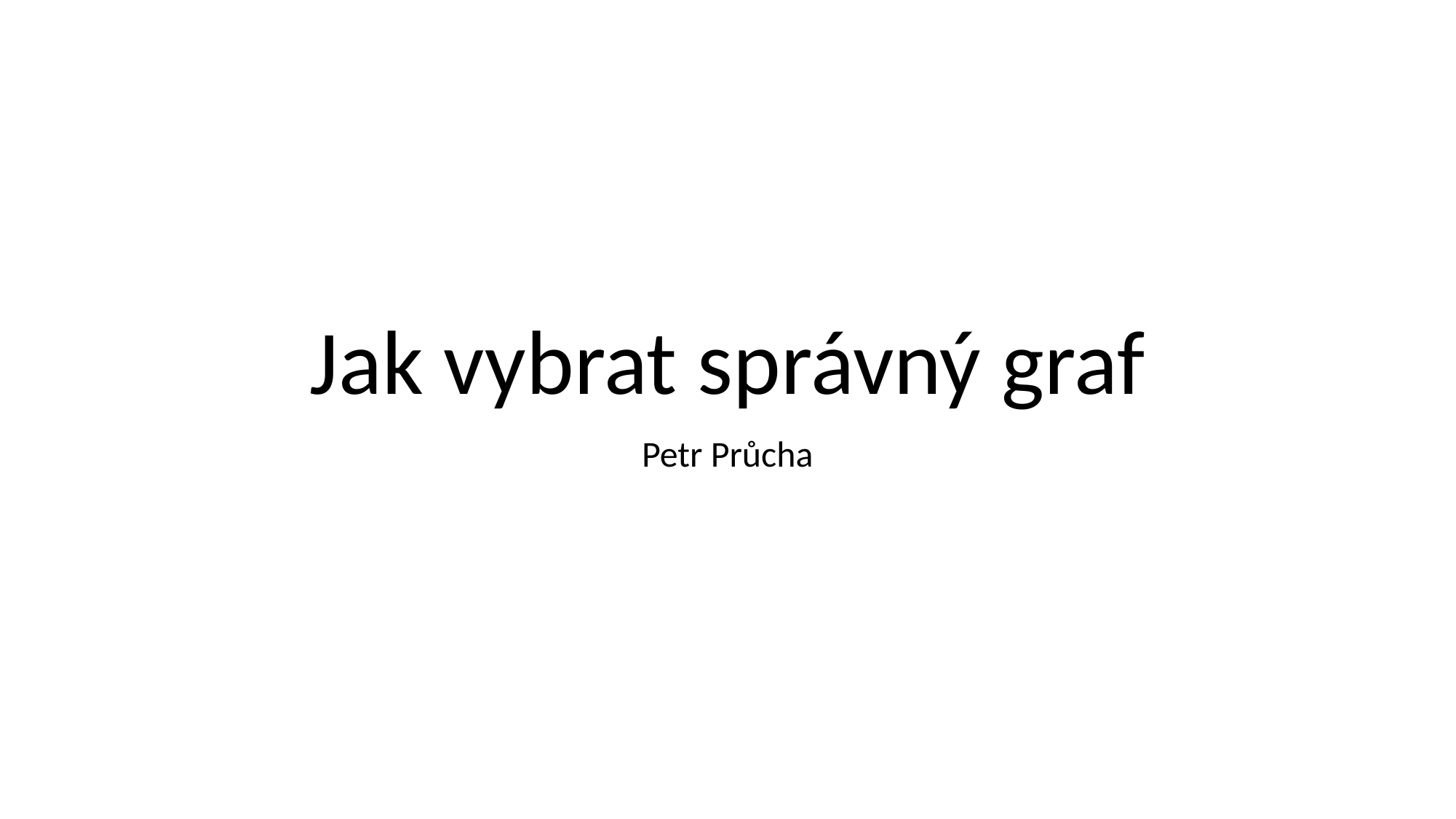

# Jak vybrat správný graf
Petr Průcha